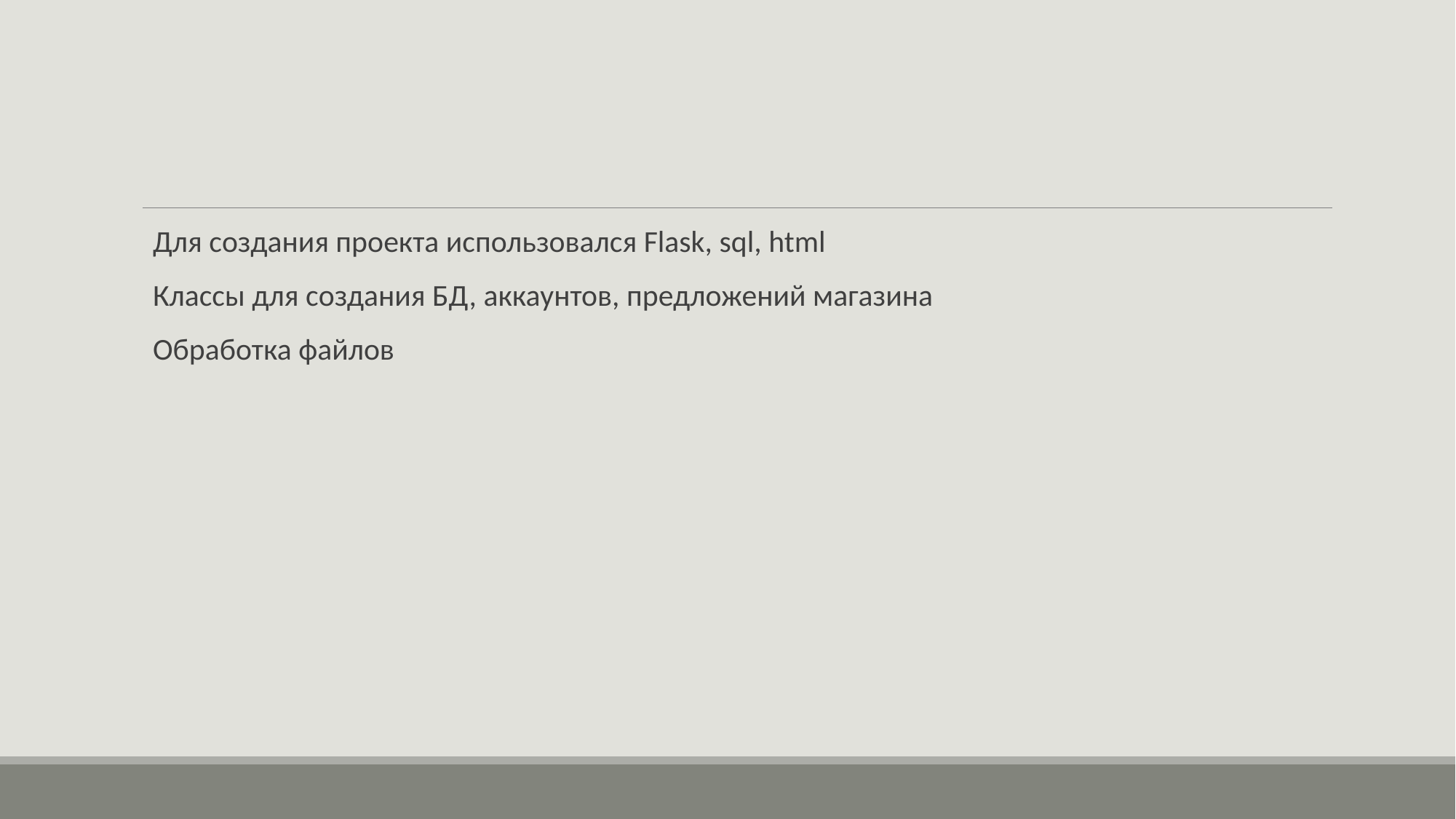

#
Для создания проекта использовался Flask, sql, html
Классы для создания БД, аккаунтов, предложений магазина
Обработка файлов